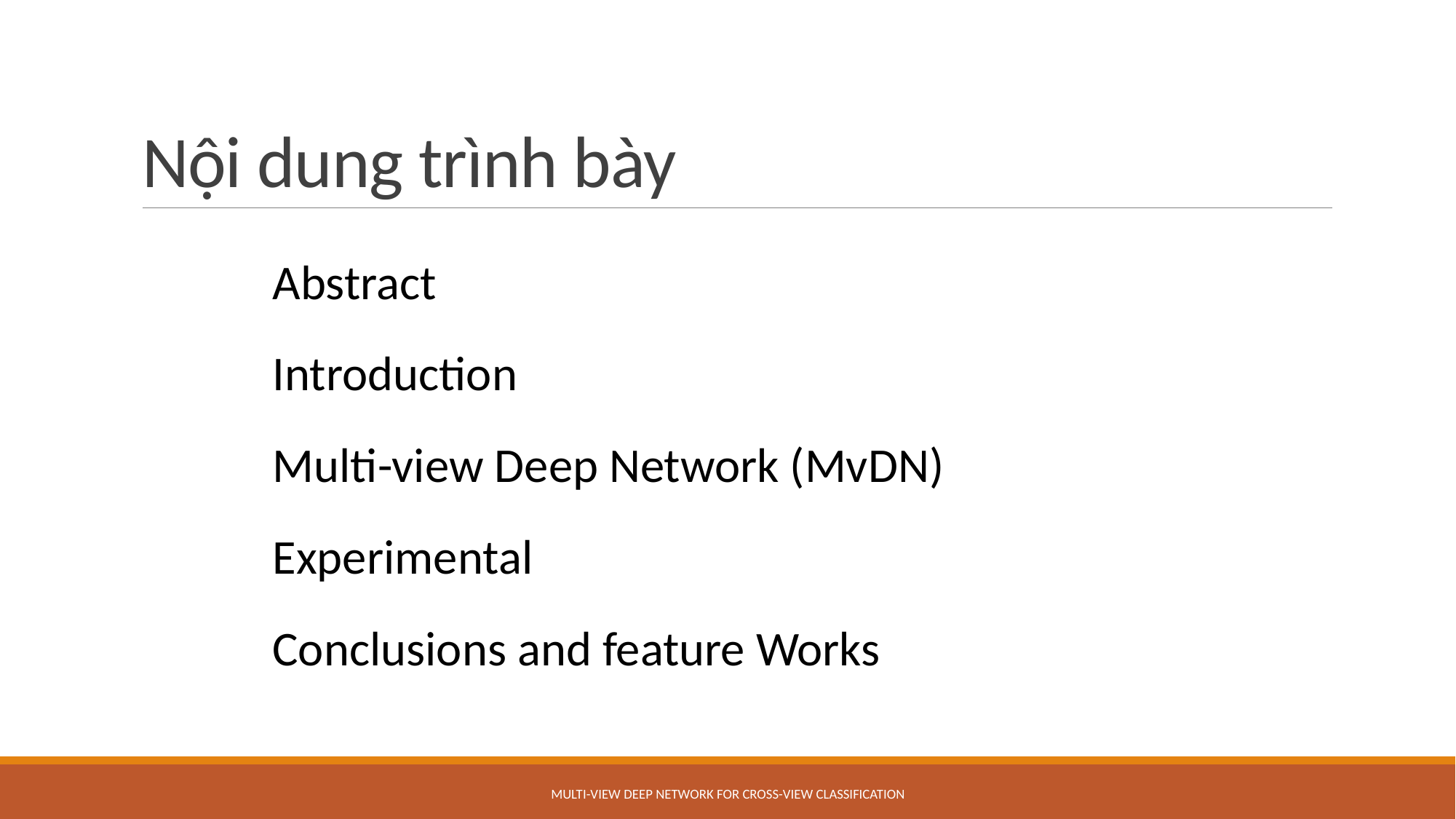

# Nội dung trình bày
	Abstract
	Introduction
	Multi-view Deep Network (MvDN)
	Experimental
	Conclusions and feature Works
Multi-view Deep Network for Cross-view Classification